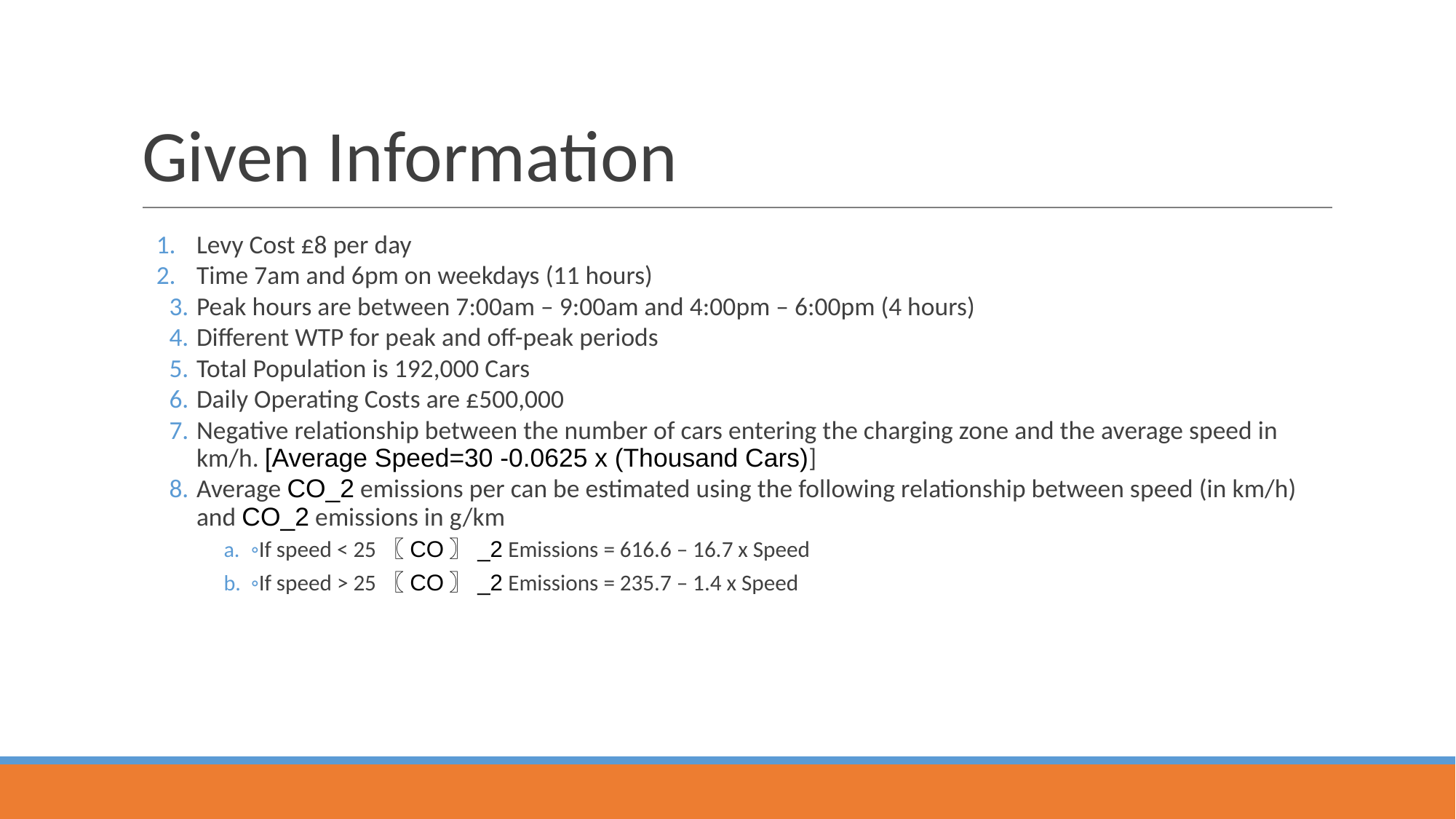

# Given Information
Levy Cost £8 per day
Time 7am and 6pm on weekdays (11 hours)
Peak hours are between 7:00am – 9:00am and 4:00pm – 6:00pm (4 hours)
Different WTP for peak and off-peak periods
Total Population is 192,000 Cars
Daily Operating Costs are £500,000
Negative relationship between the number of cars entering the charging zone and the average speed in km/h. [Average Speed=30 -0.0625 x (Thousand Cars)]
Average CO_2 emissions per can be estimated using the following relationship between speed (in km/h) and CO_2 emissions in g/km
◦If speed < 25〖CO〗_2 Emissions = 616.6 – 16.7 x Speed
◦If speed > 25〖CO〗_2 Emissions = 235.7 – 1.4 x Speed